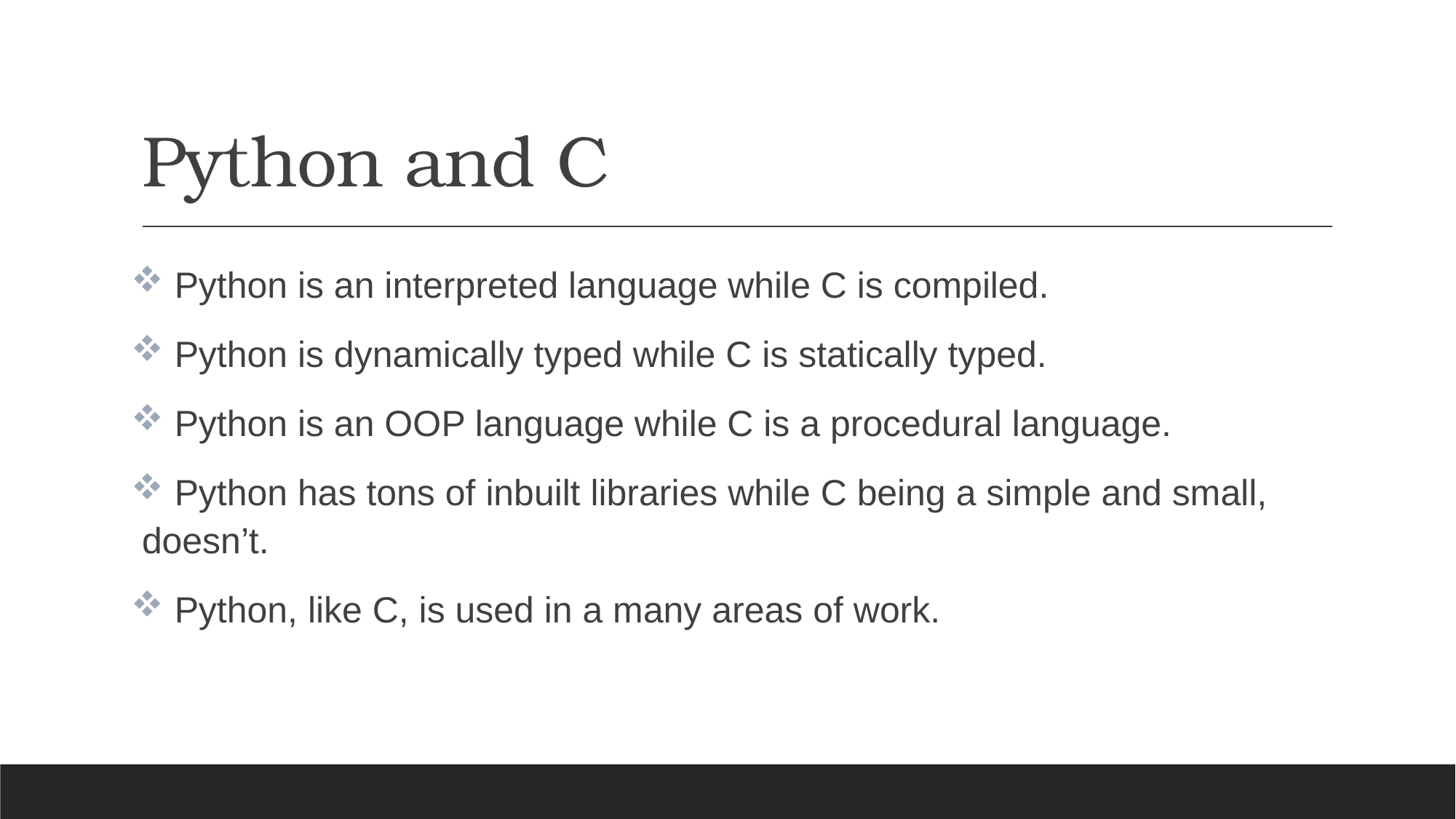

# Python and C
 Python is an interpreted language while C is compiled.
 Python is dynamically typed while C is statically typed.
 Python is an OOP language while C is a procedural language.
 Python has tons of inbuilt libraries while C being a simple and small, doesn’t.
 Python, like C, is used in a many areas of work.